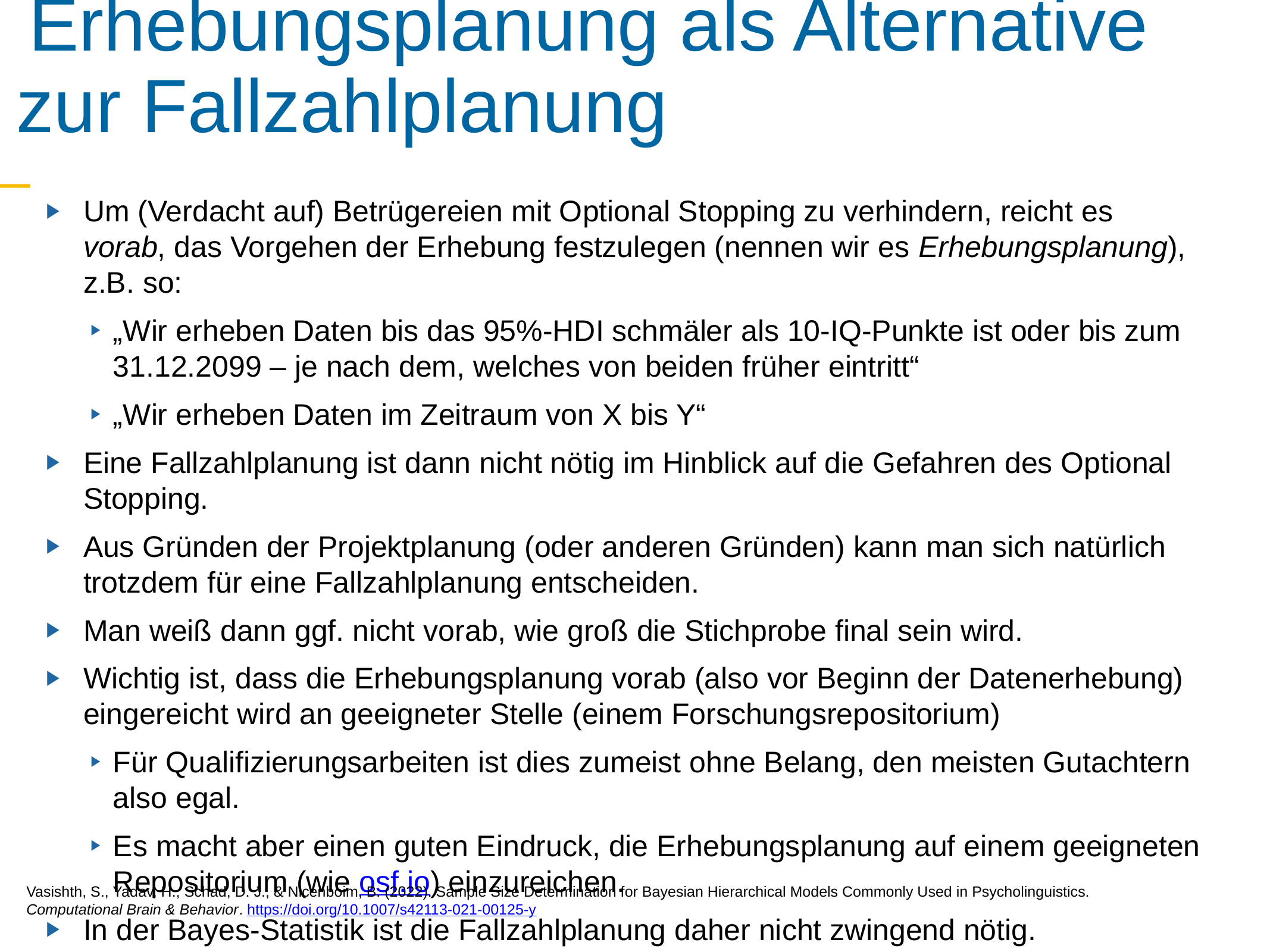

Erhebungsplanung als Alternative zur Fallzahlplanung
Um (Verdacht auf) Betrügereien mit Optional Stopping zu verhindern, reicht es vorab, das Vorgehen der Erhebung festzulegen (nennen wir es Erhebungsplanung), z.B. so:
„Wir erheben Daten bis das 95%-HDI schmäler als 10-IQ-Punkte ist oder bis zum 31.12.2099 – je nach dem, welches von beiden früher eintritt“
„Wir erheben Daten im Zeitraum von X bis Y“
Eine Fallzahlplanung ist dann nicht nötig im Hinblick auf die Gefahren des Optional Stopping.
Aus Gründen der Projektplanung (oder anderen Gründen) kann man sich natürlich trotzdem für eine Fallzahlplanung entscheiden.
Man weiß dann ggf. nicht vorab, wie groß die Stichprobe final sein wird.
Wichtig ist, dass die Erhebungsplanung vorab (also vor Beginn der Datenerhebung) eingereicht wird an geeigneter Stelle (einem Forschungsrepositorium)
Für Qualifizierungsarbeiten ist dies zumeist ohne Belang, den meisten Gutachtern also egal.
Es macht aber einen guten Eindruck, die Erhebungsplanung auf einem geeigneten Repositorium (wie osf.io) einzureichen.
In der Bayes-Statistik ist die Fallzahlplanung daher nicht zwingend nötig.
Vasishth, S., Yadav, H., Schad, D. J., & Nicenboim, B. (2022). Sample Size Determination for Bayesian Hierarchical Models Commonly Used in Psycholinguistics. Computational Brain & Behavior. https://doi.org/10.1007/s42113-021-00125-y
19